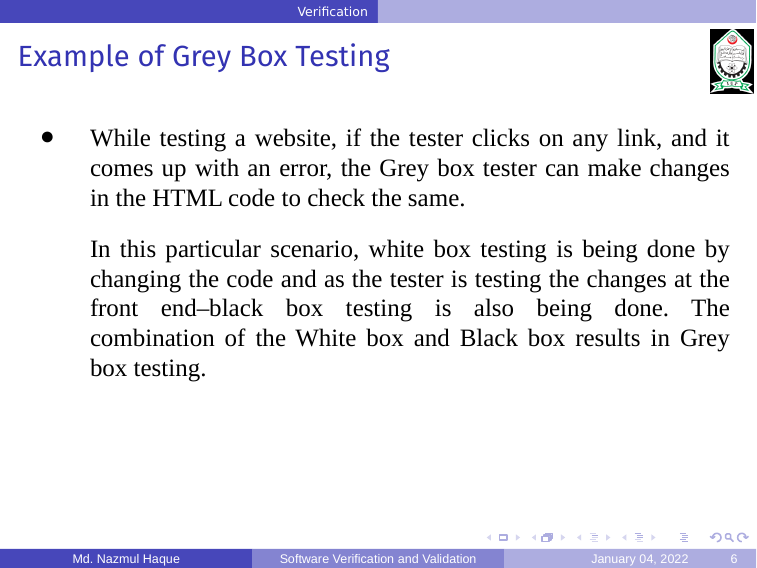

Verification

Example of Grey Box Testing
While testing a website, if the tester clicks on any link, and it comes up with an error, the Grey box tester can make changes in the HTML code to check the same.
In this particular scenario, white box testing is being done by changing the code and as the tester is testing the changes at the front end–black box testing is also being done. The combination of the White box and Black box results in Grey box testing.